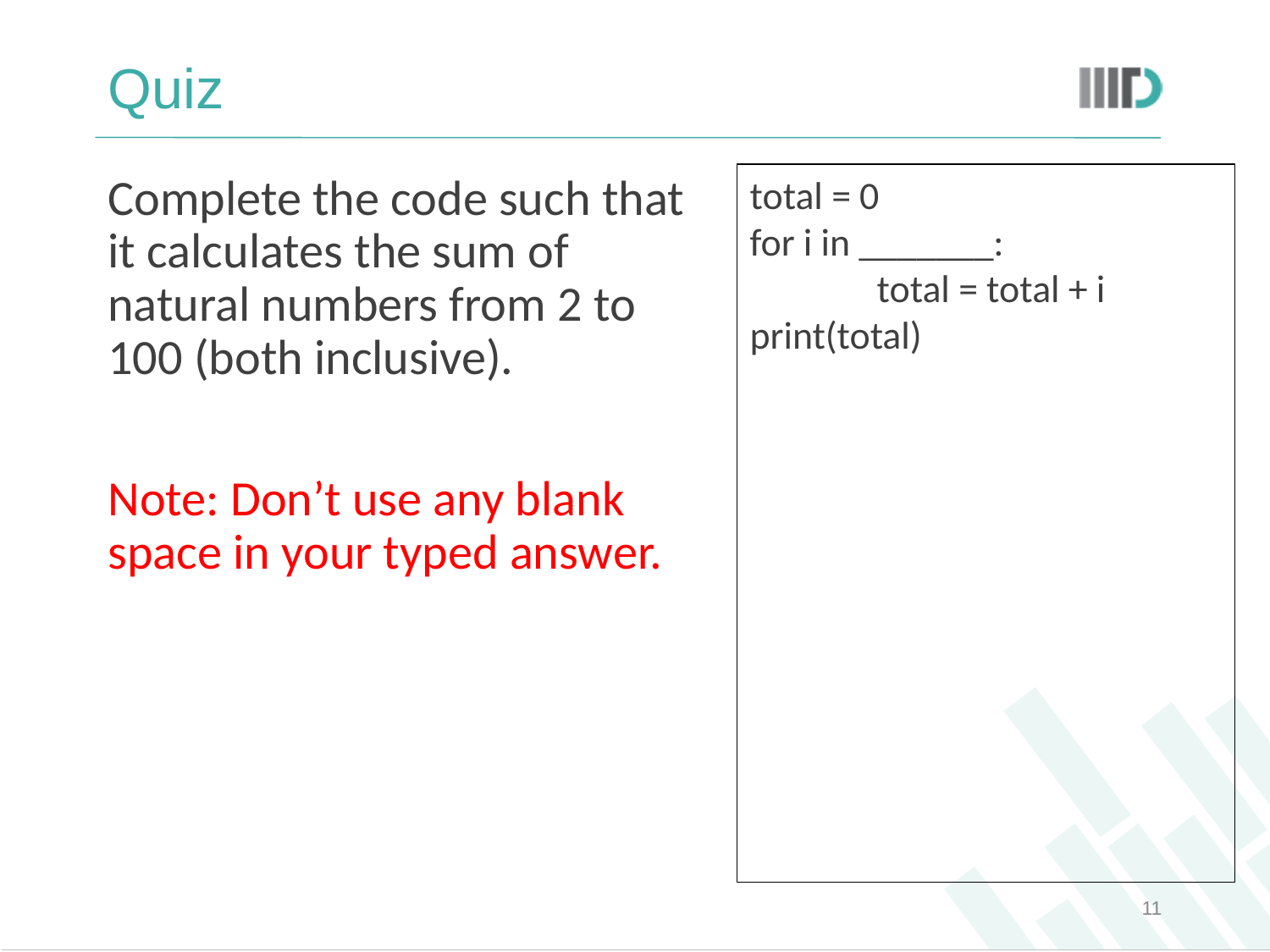

# Quiz
total = 0
for i in _______:
	total = total + i
print(total)
Complete the code such that it calculates the sum of natural numbers from 2 to 100 (both inclusive).

Note: Don’t use any blank space in your typed answer.
11